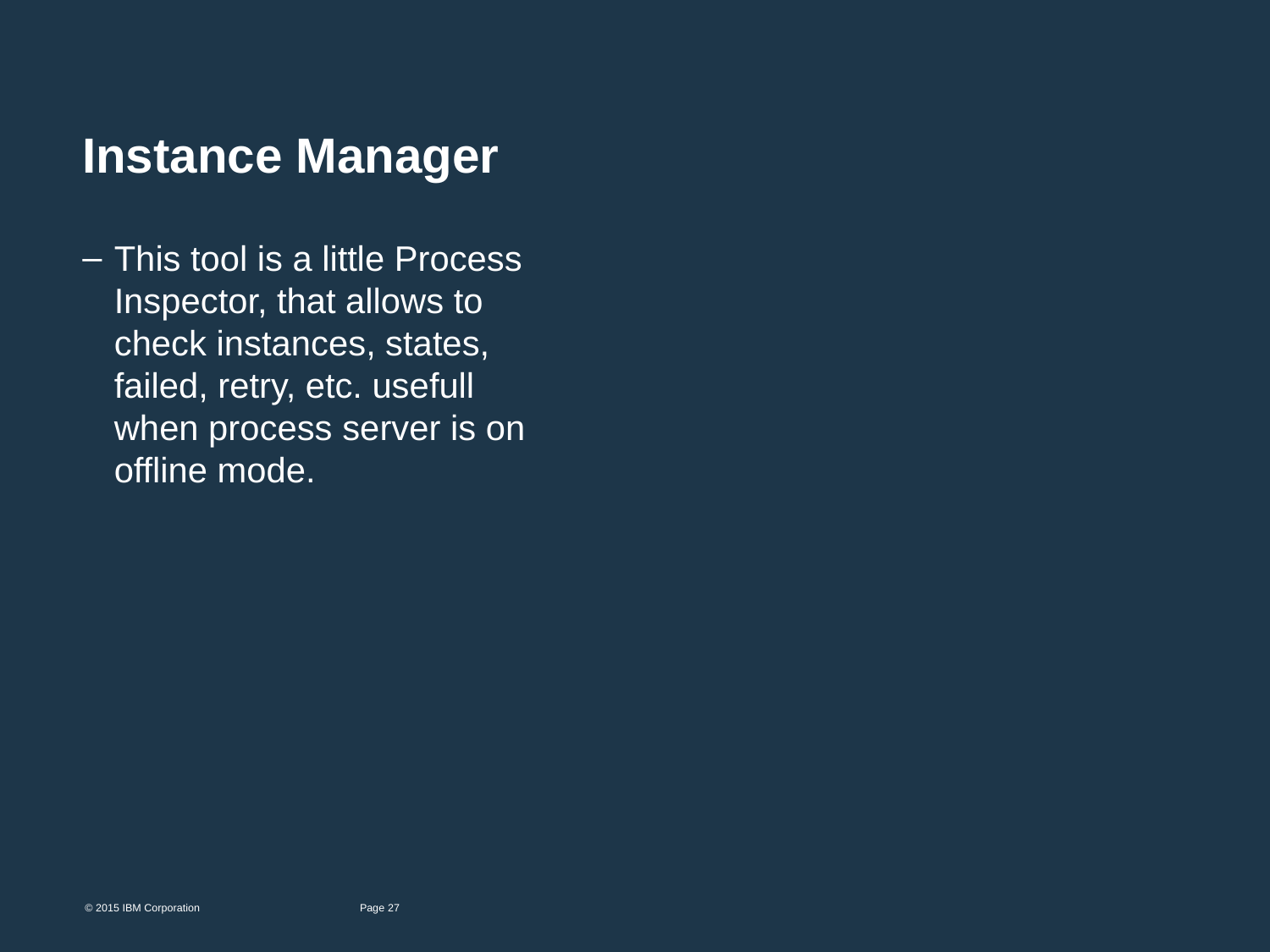

Instance Manager
This tool is a little Process Inspector, that allows to check instances, states, failed, retry, etc. usefull when process server is on offline mode.